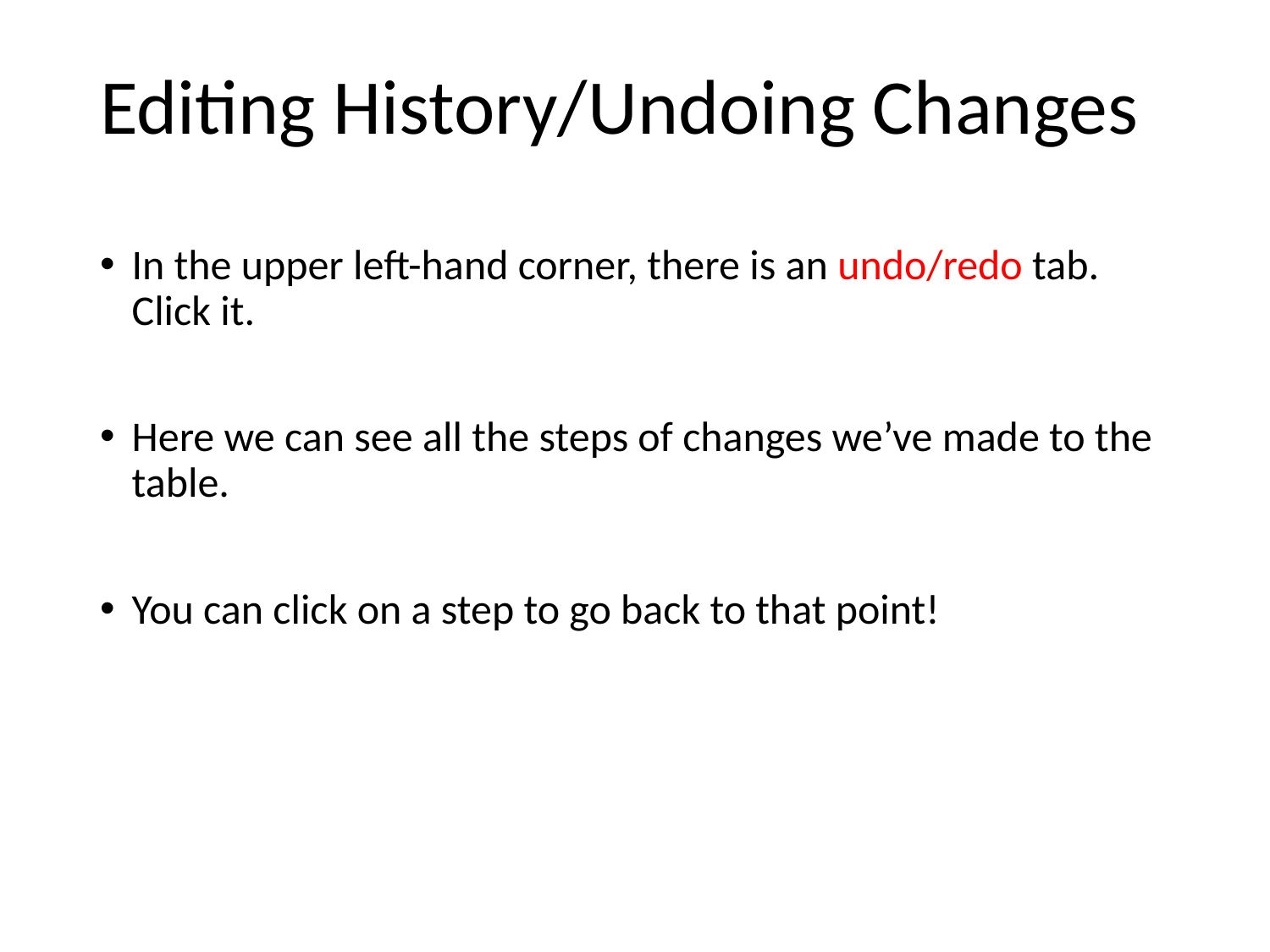

# Editing History/Undoing Changes

In the upper left-hand corner, there is an undo/redo tab. Click it.

Here we can see all the steps of changes we’ve made to the table.

You can click on a step to go back to that point!